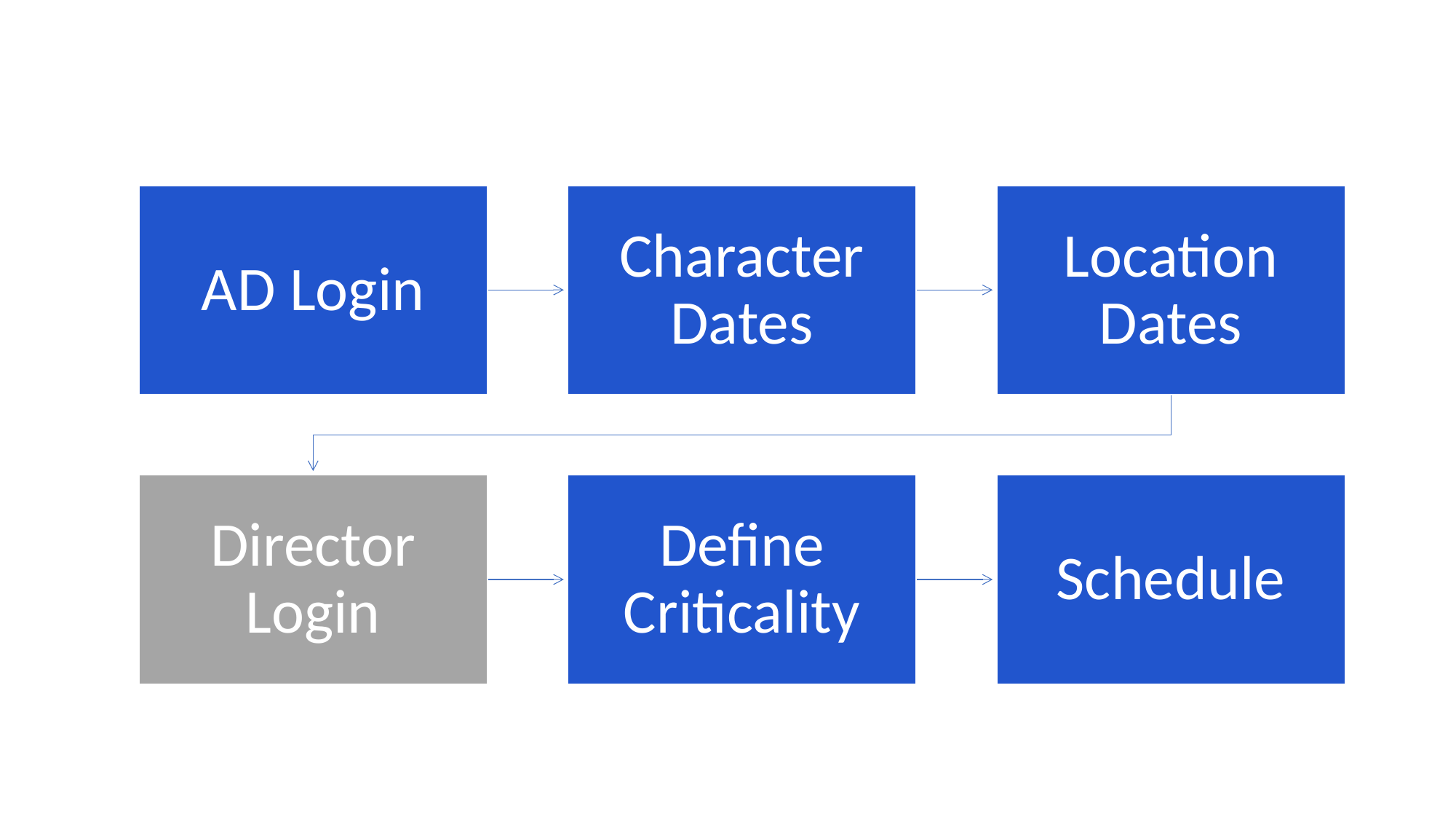

AD Login

Character Dates

Location Dates

Director Login

Define Criticality
Schedule